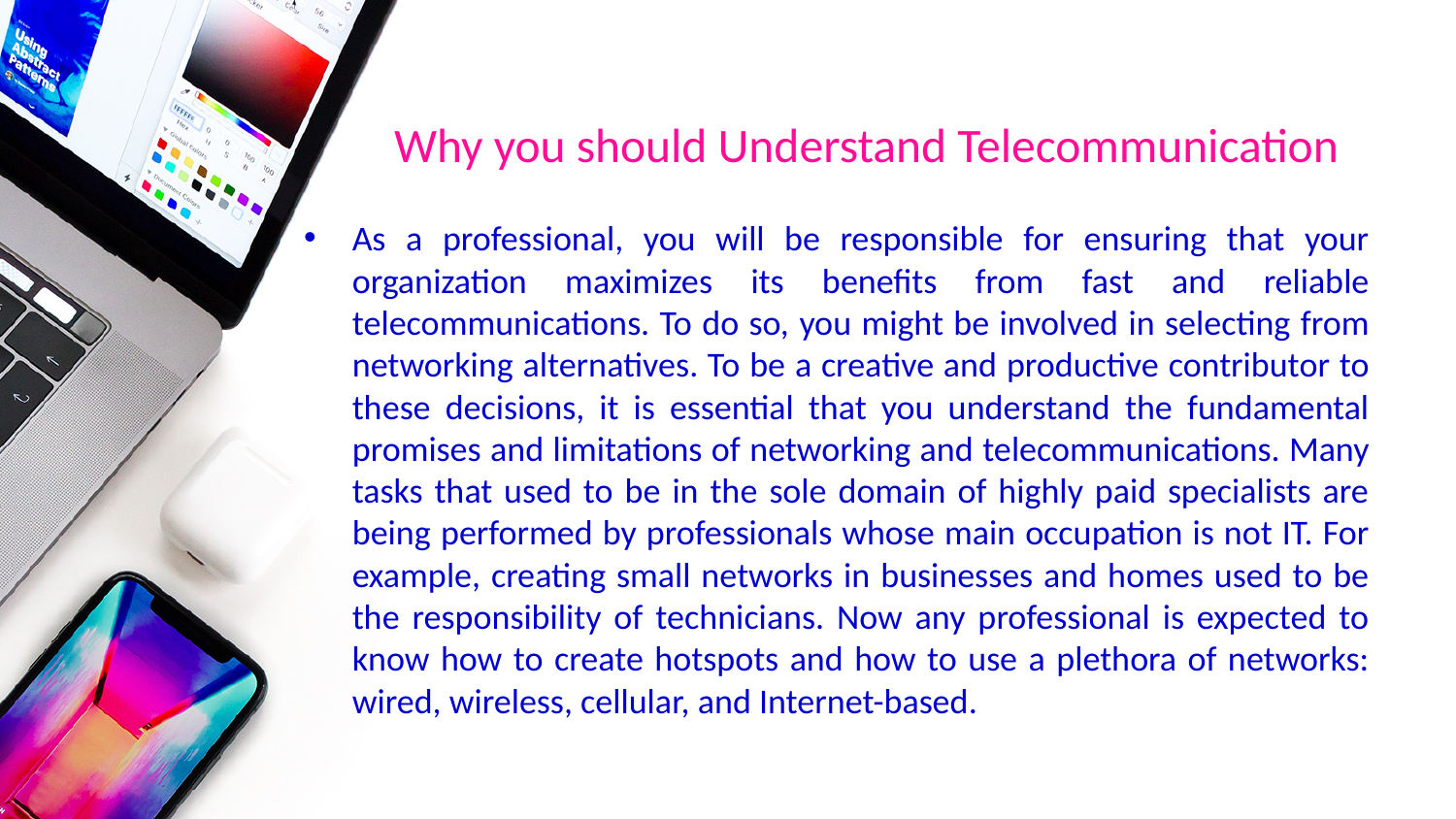

# Why you should Understand Telecommunication
As a professional, you will be responsible for ensuring that your organization maximizes its benefits from fast and reliable telecommunications. To do so, you might be involved in selecting from networking alternatives. To be a creative and productive contributor to these decisions, it is essential that you understand the fundamental promises and limitations of networking and telecommunications. Many tasks that used to be in the sole domain of highly paid specialists are being performed by professionals whose main occupation is not IT. For example, creating small networks in businesses and homes used to be the responsibility of technicians. Now any professional is expected to know how to create hotspots and how to use a plethora of networks: wired, wireless, cellular, and Internet-based.